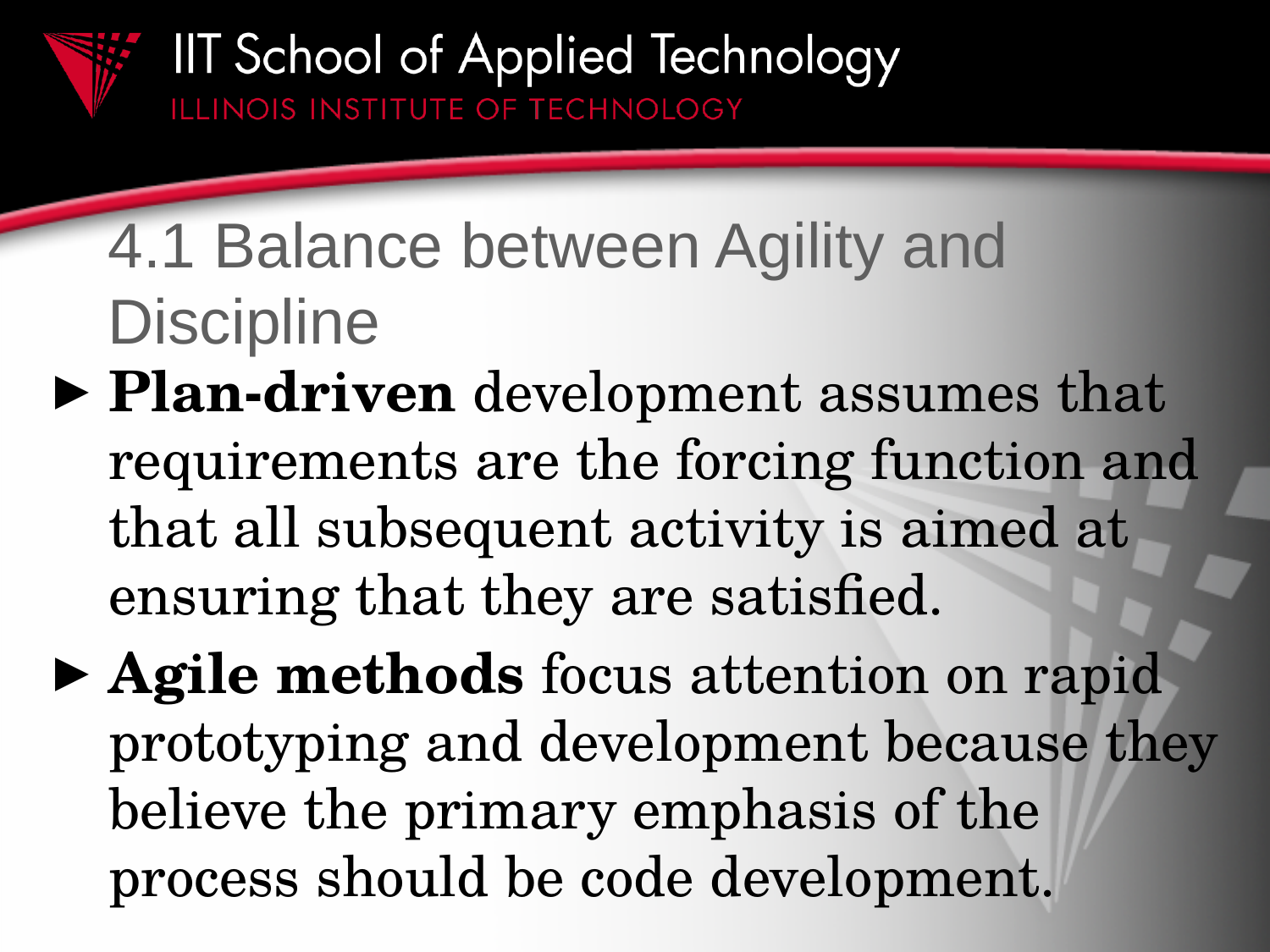

# 4.1 Balance between Agility and Discipline
Plan-driven development assumes that requirements are the forcing function and that all subsequent activity is aimed at ensuring that they are satisfied.
Agile methods focus attention on rapid prototyping and development because they believe the primary emphasis of the process should be code development.